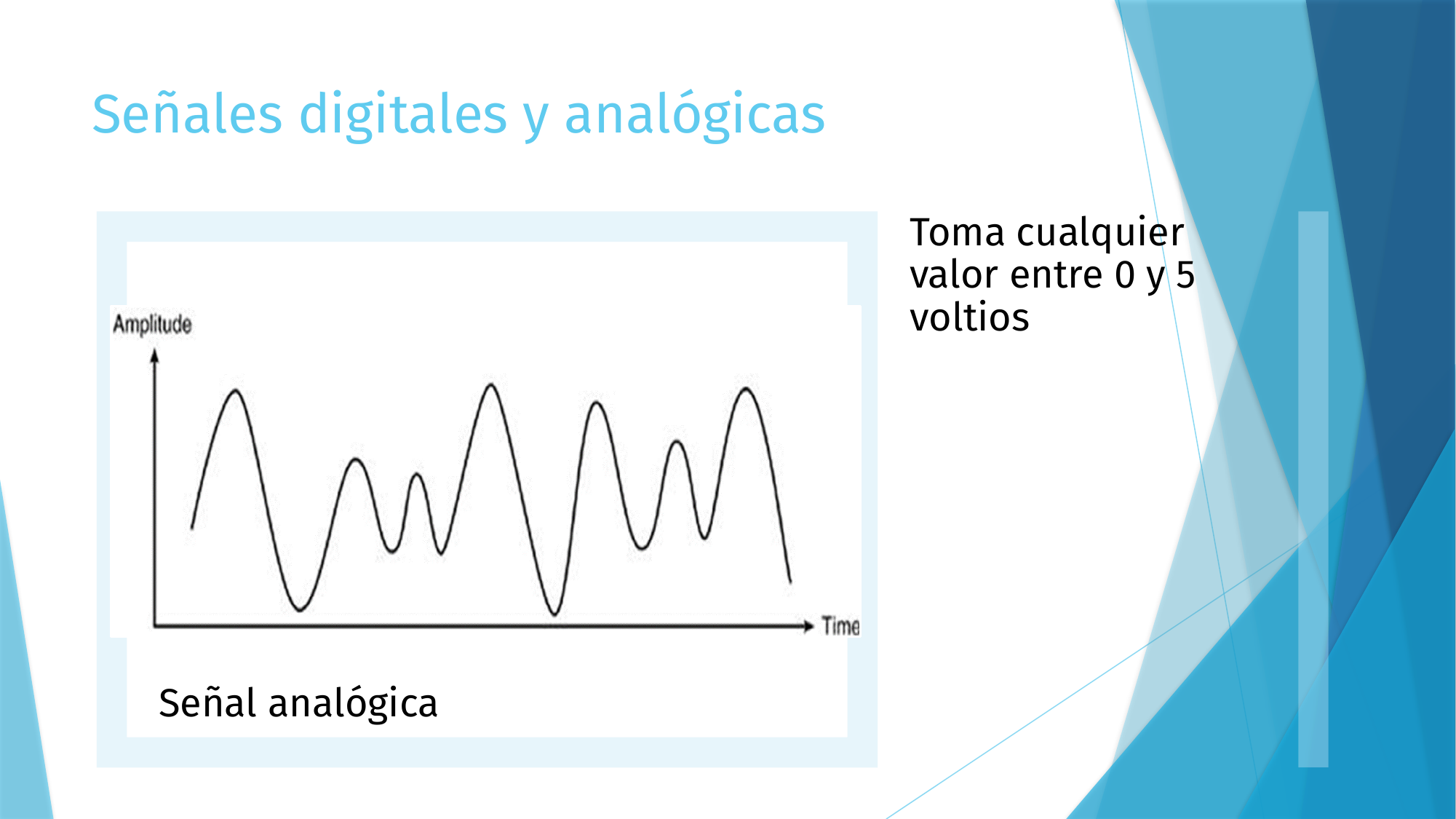

# Señales digitales y analógicas
Señal analógica
Toma cualquier valor entre 0 y 5 voltios